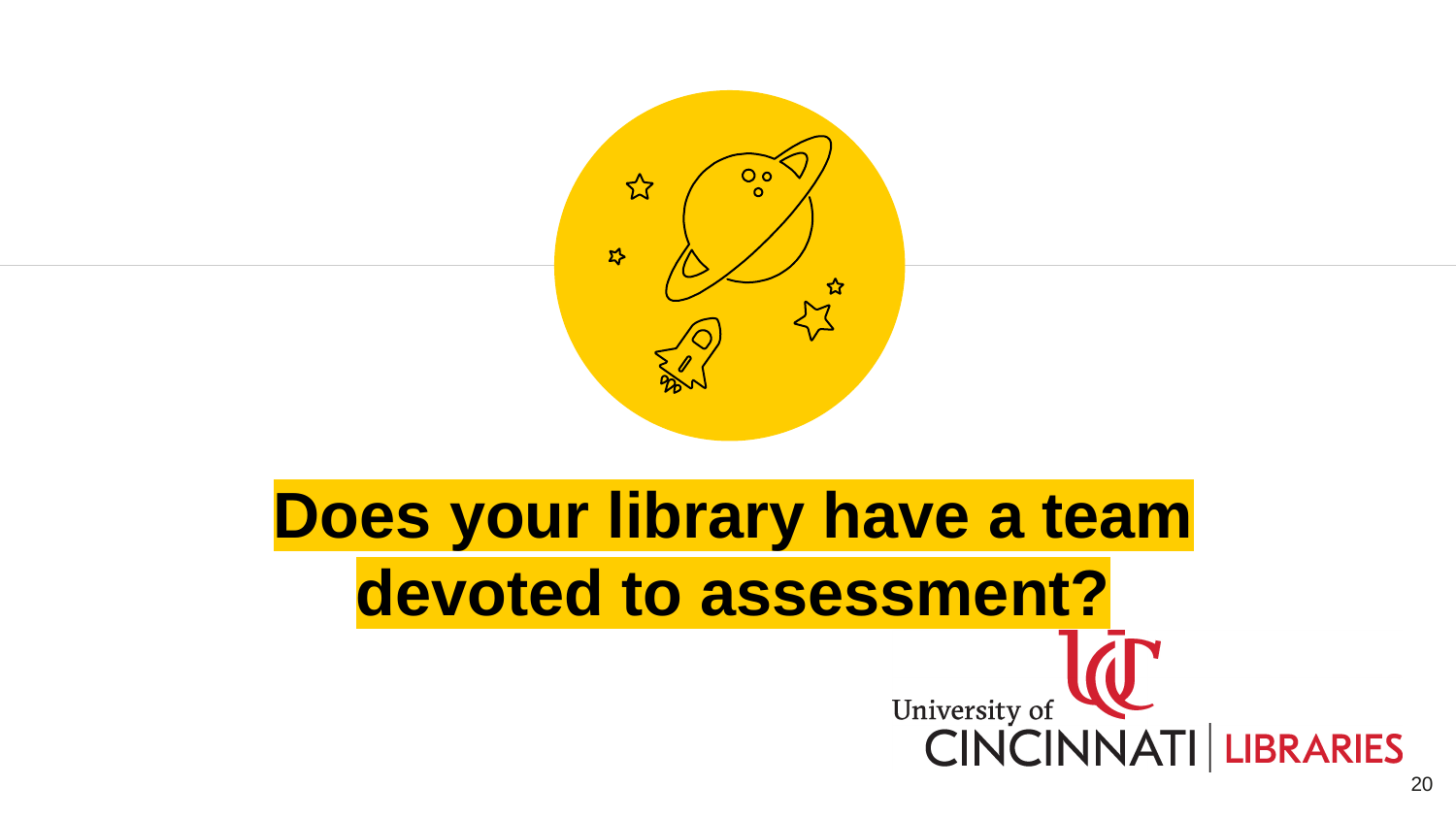

Does your library have a team devoted to assessment?
20